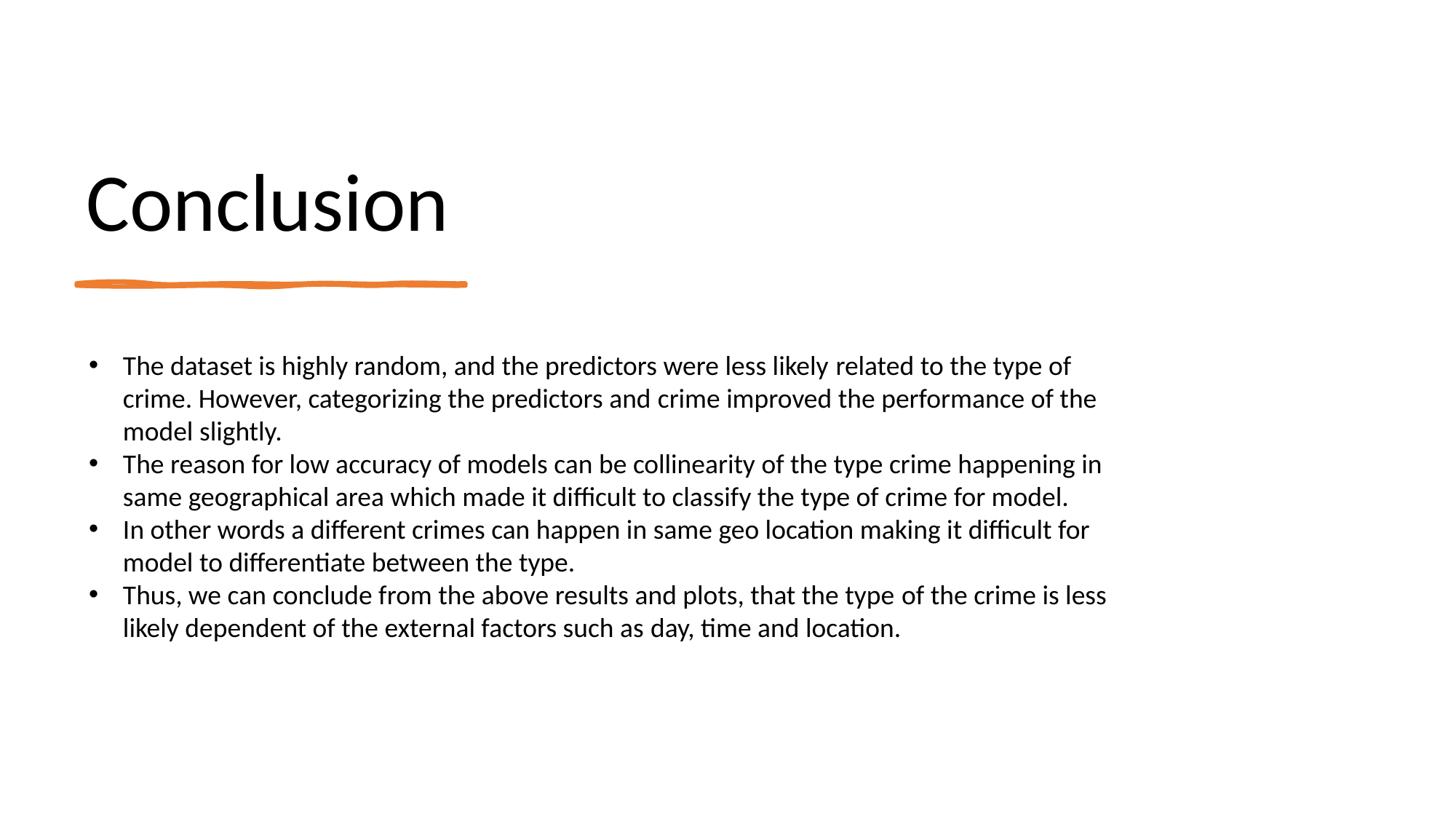

Conclusion

The dataset is highly random, and the predictors were less likely related to the type of crime. However, categorizing the predictors and crime improved the performance of the model slightly.
The reason for low accuracy of models can be collinearity of the type crime happening in same geographical area which made it difficult to classify the type of crime for model.
In other words a different crimes can happen in same geo location making it difficult for model to differentiate between the type.
Thus, we can conclude from the above results and plots, that the type of the crime is less likely dependent of the external factors such as day, time and location.